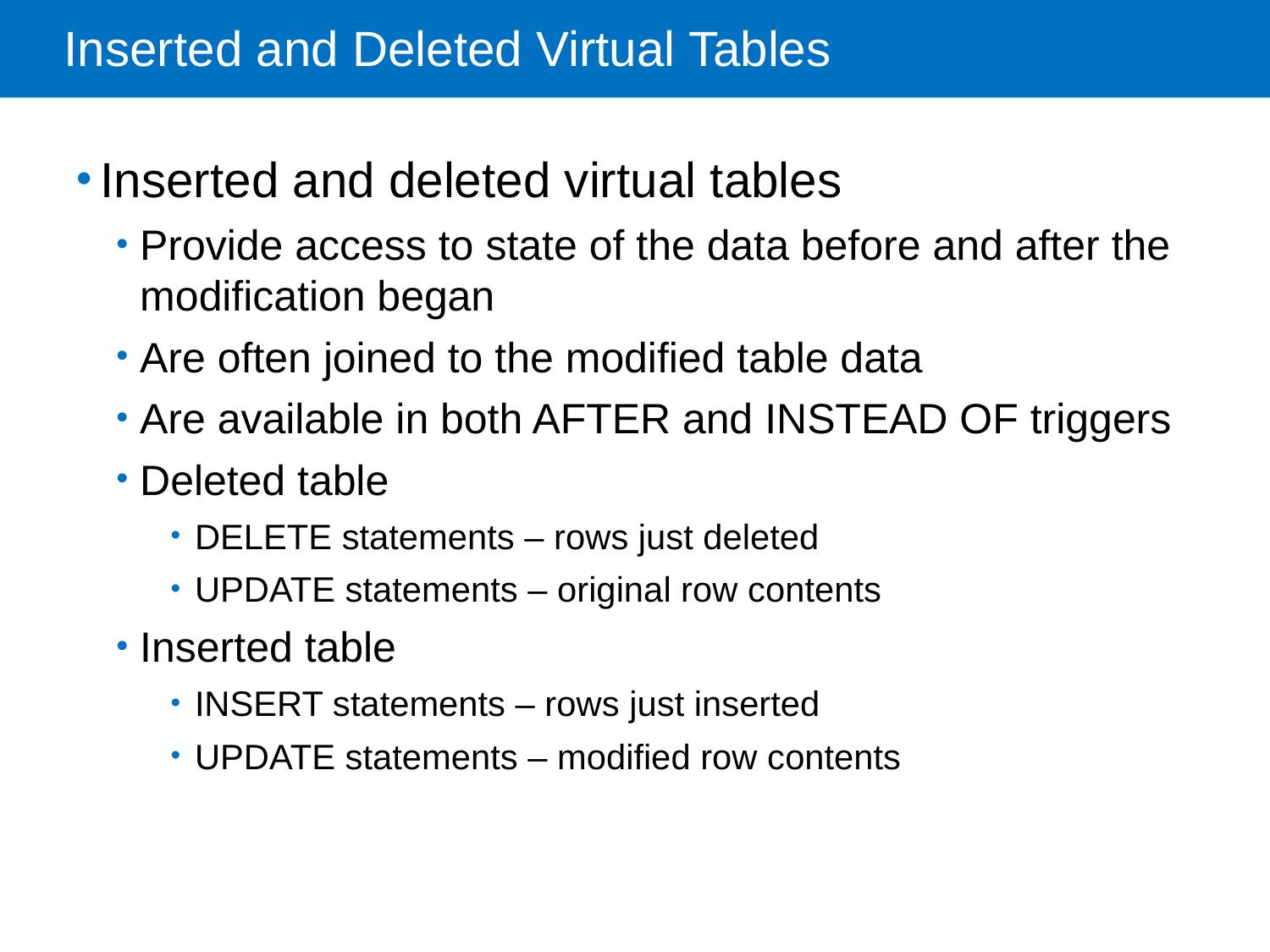

# Inserted and Deleted Virtual Tables
Inserted and deleted virtual tables
Provide access to state of the data before and after the modification began
Are often joined to the modified table data
Are available in both AFTER and INSTEAD OF triggers
Deleted table
DELETE statements – rows just deleted
UPDATE statements – original row contents
Inserted table
INSERT statements – rows just inserted
UPDATE statements – modified row contents